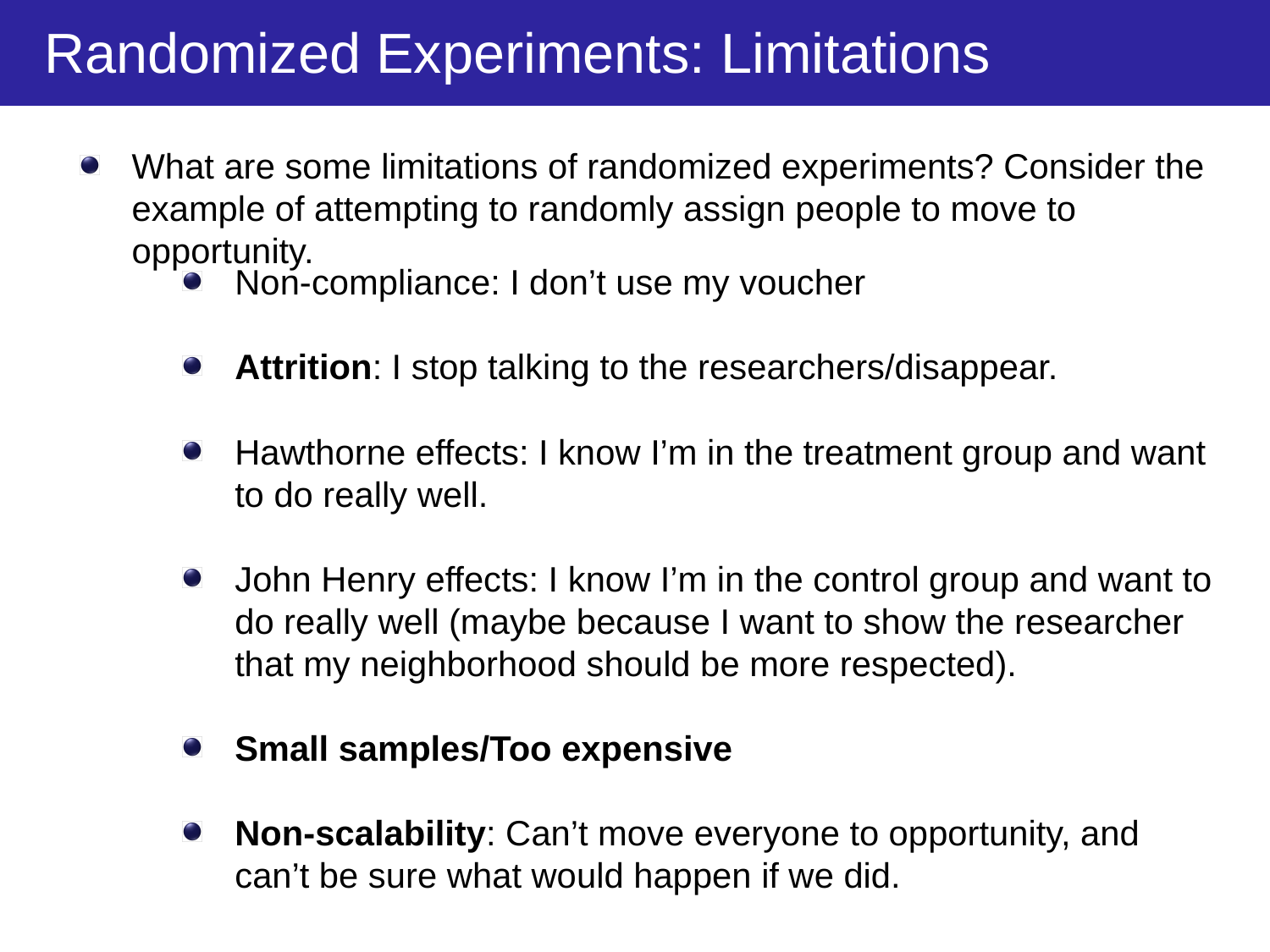

Randomized Experiments: Limitations
What are some limitations of randomized experiments? Consider the example of attempting to randomly assign people to move to opportunity.
Non-compliance: I don’t use my voucher
Attrition: I stop talking to the researchers/disappear.
Hawthorne effects: I know I’m in the treatment group and want to do really well.
John Henry effects: I know I’m in the control group and want to do really well (maybe because I want to show the researcher that my neighborhood should be more respected).
Small samples/Too expensive
Non-scalability: Can’t move everyone to opportunity, and can’t be sure what would happen if we did.